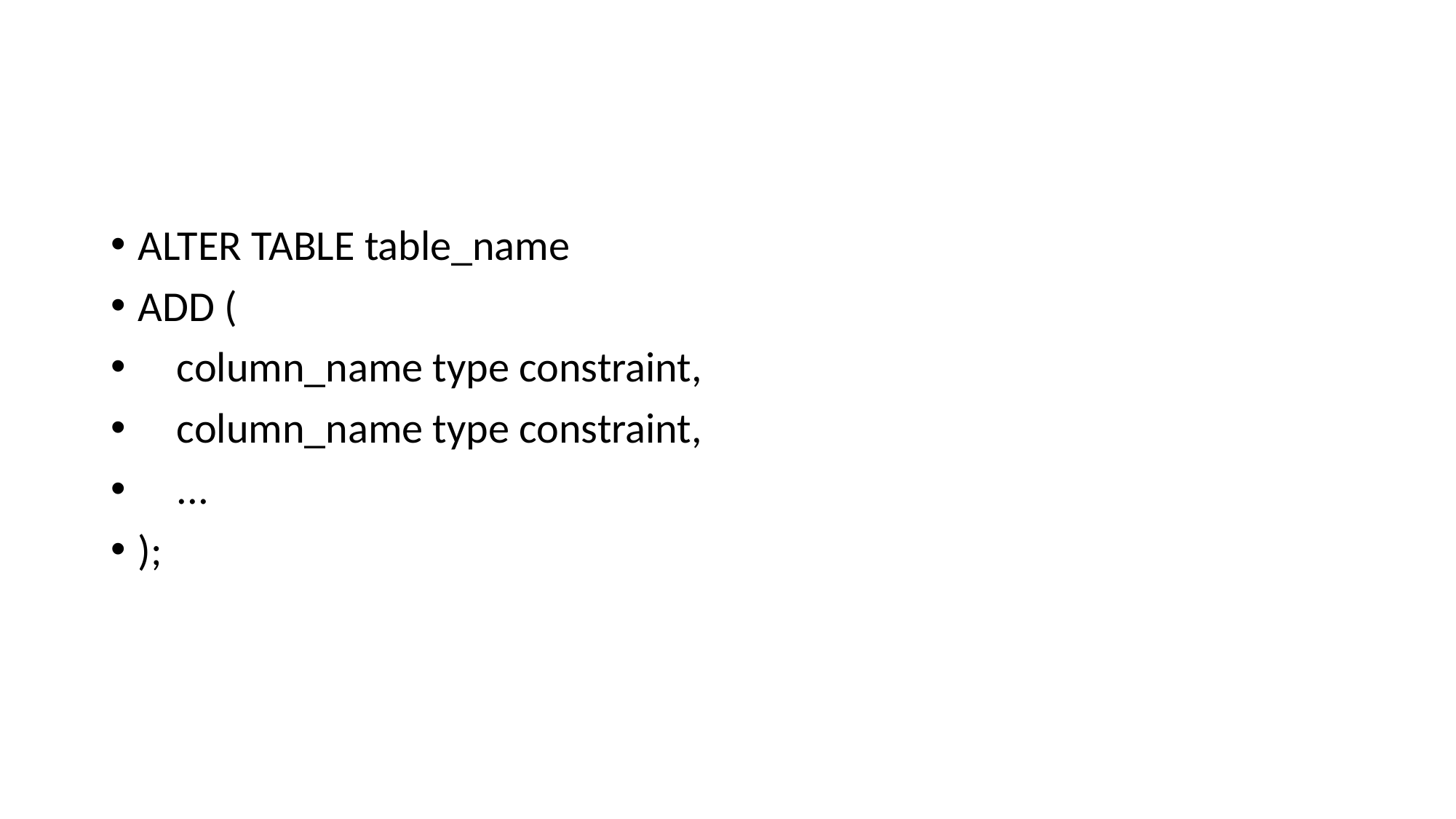

#
ALTER TABLE table_name
ADD (
    column_name type constraint,
    column_name type constraint,
    ...
);